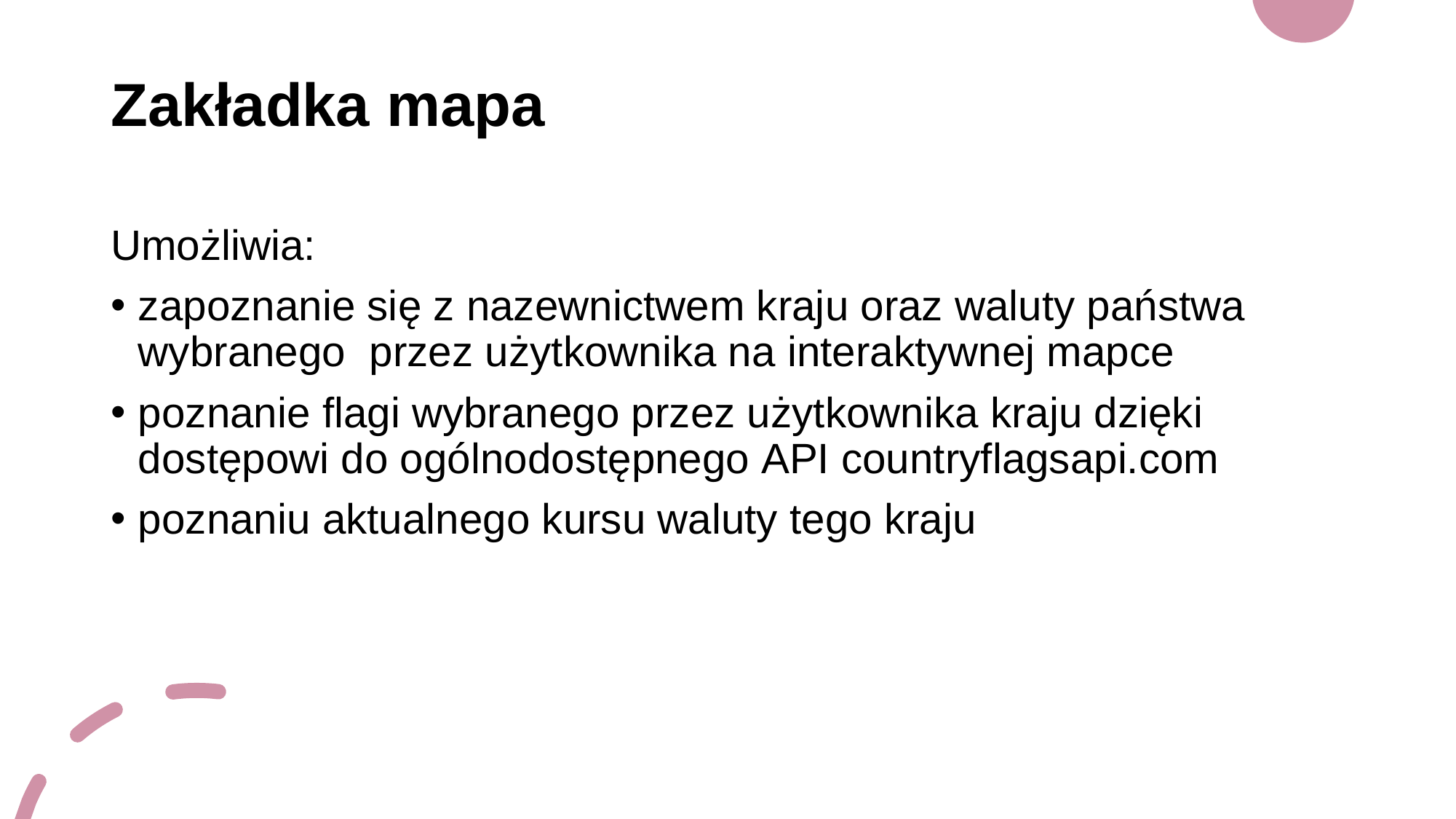

# Zakładka mapa
Umożliwia:
zapoznanie się z nazewnictwem kraju oraz waluty państwa wybranego  przez użytkownika na interaktywnej mapce
poznanie flagi wybranego przez użytkownika kraju dzięki dostępowi do ogólnodostępnego API countryflagsapi.com
poznaniu aktualnego kursu waluty tego kraju